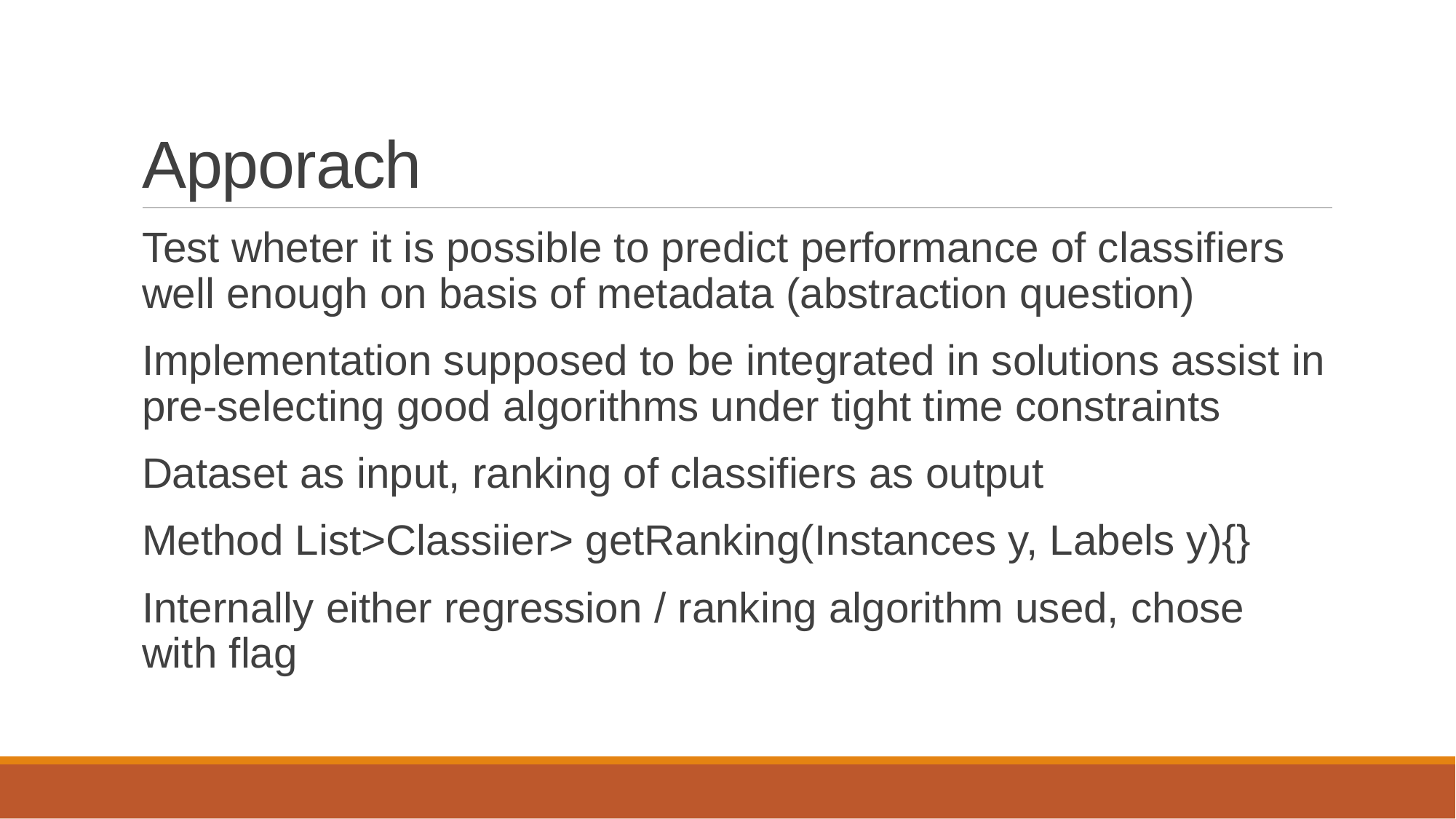

# Apporach
Test wheter it is possible to predict performance of classifiers well enough on basis of metadata (abstraction question)
Implementation supposed to be integrated in solutions assist in pre-selecting good algorithms under tight time constraints
Dataset as input, ranking of classifiers as output
Method List>Classiier> getRanking(Instances y, Labels y){}
Internally either regression / ranking algorithm used, chose with flag